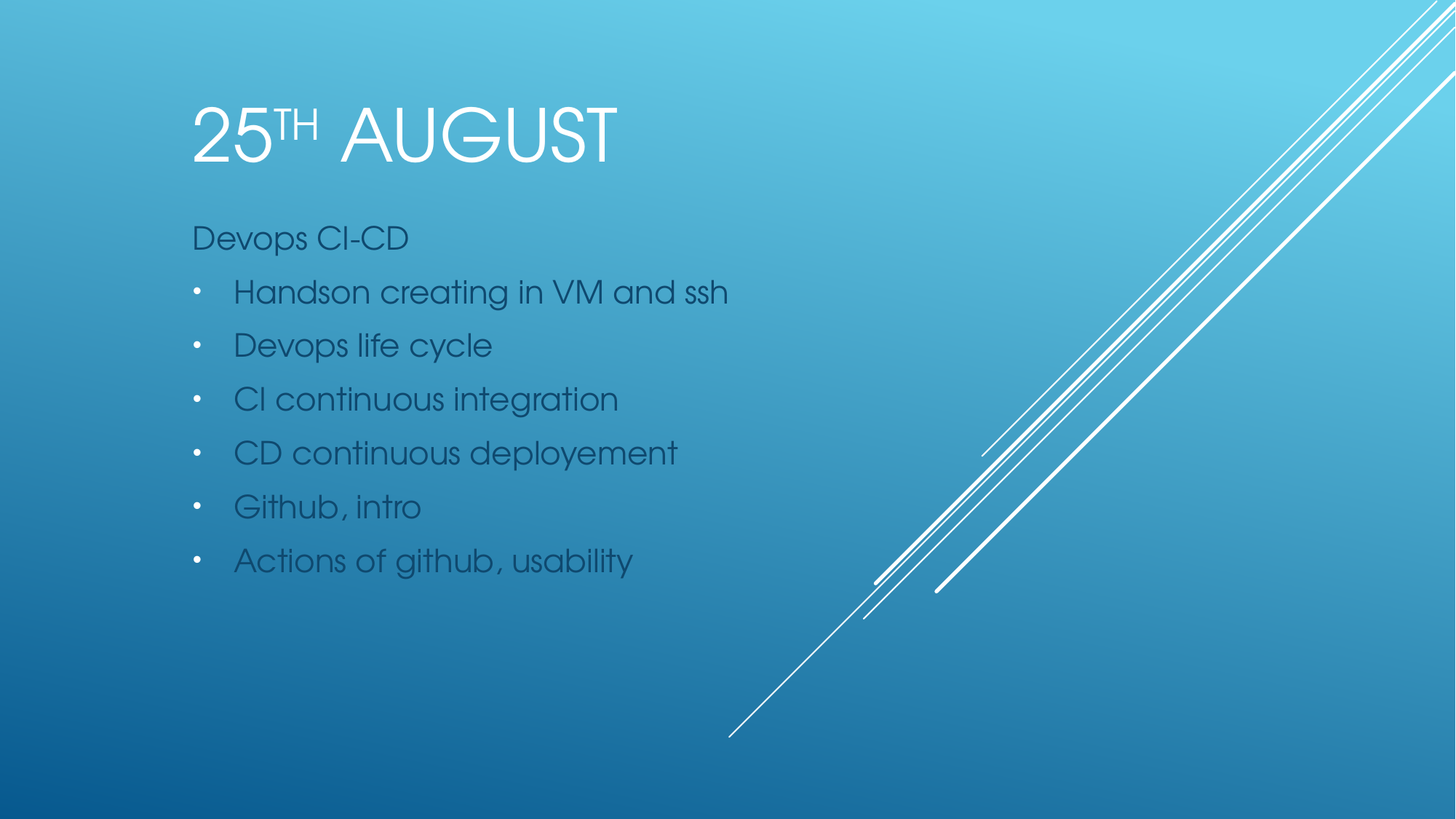

# 25th august
Devops CI-CD
Handson creating in VM and ssh
Devops life cycle
CI continuous integration
CD continuous deployement
Github, intro
Actions of github, usability